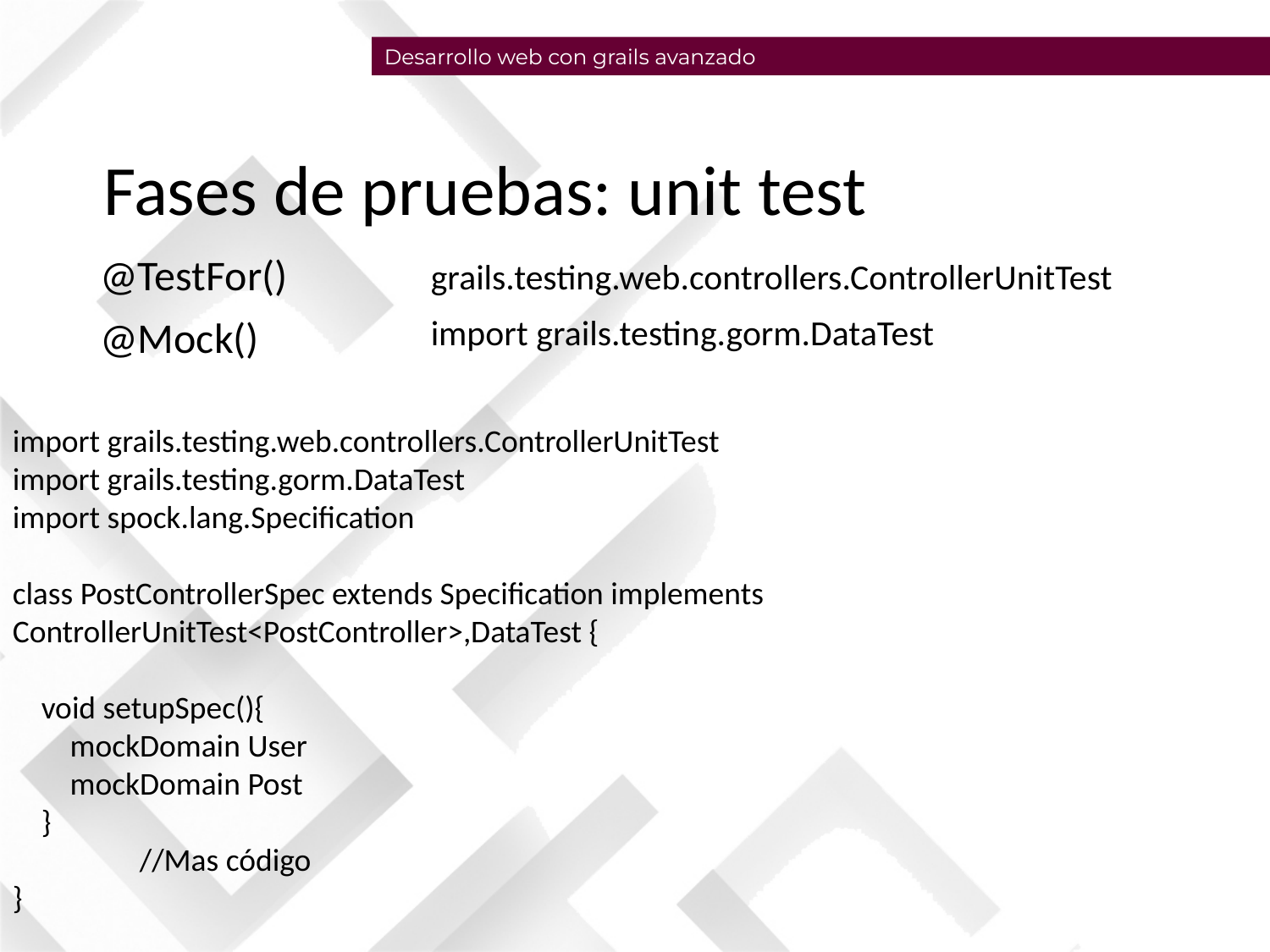

Desarrollo web con grails avanzado
Fases de pruebas: unit test
@TestFor()
@Mock()
grails.testing.web.controllers.ControllerUnitTest
import grails.testing.gorm.DataTest
import grails.testing.web.controllers.ControllerUnitTest
import grails.testing.gorm.DataTest
import spock.lang.Specification

class PostControllerSpec extends Specification implements ControllerUnitTest<PostController>,DataTest {
    void setupSpec(){
        mockDomain User
        mockDomain Post
    }
	//Mas código
}